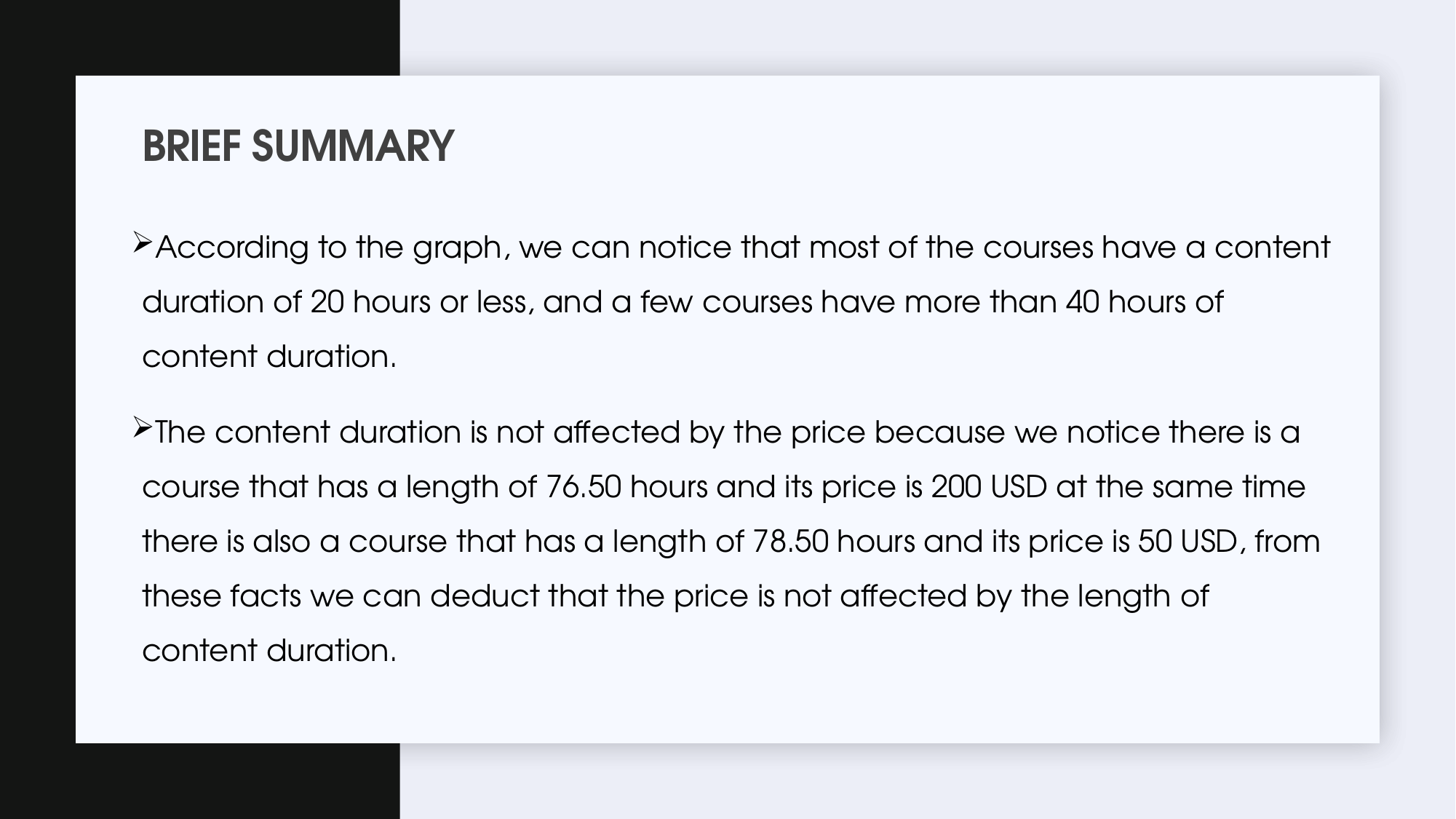

# BRIEF SUMMARY
According to the graph, we can notice that most of the courses have a content duration of 20 hours or less, and a few courses have more than 40 hours of content duration.
The content duration is not affected by the price because we notice there is a course that has a length of 76.50 hours and its price is 200 USD at the same time there is also a course that has a length of 78.50 hours and its price is 50 USD, from these facts we can deduct that the price is not affected by the length of content duration.